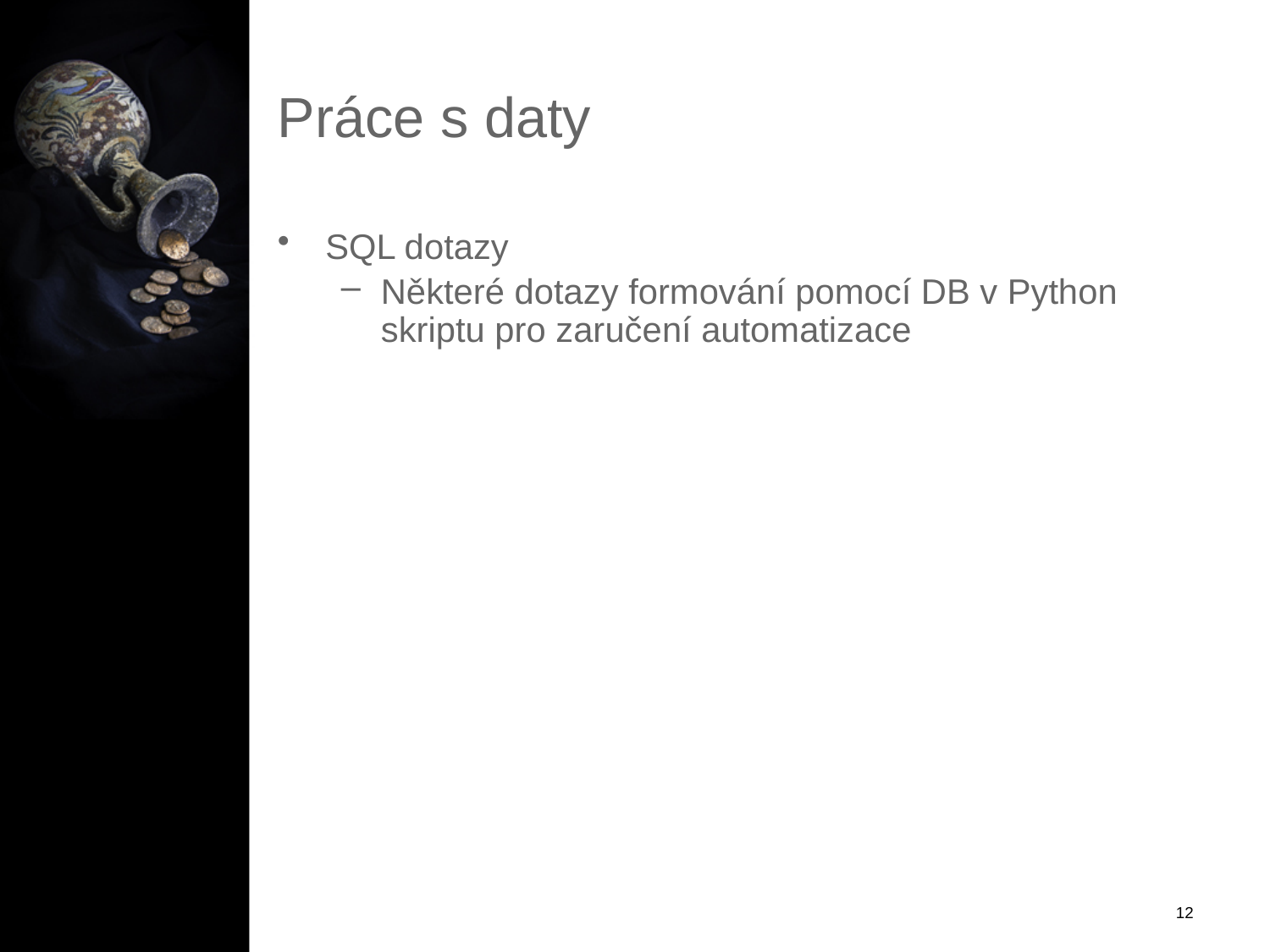

# Práce s daty
SQL dotazy
Některé dotazy formování pomocí DB v Python skriptu pro zaručení automatizace

12